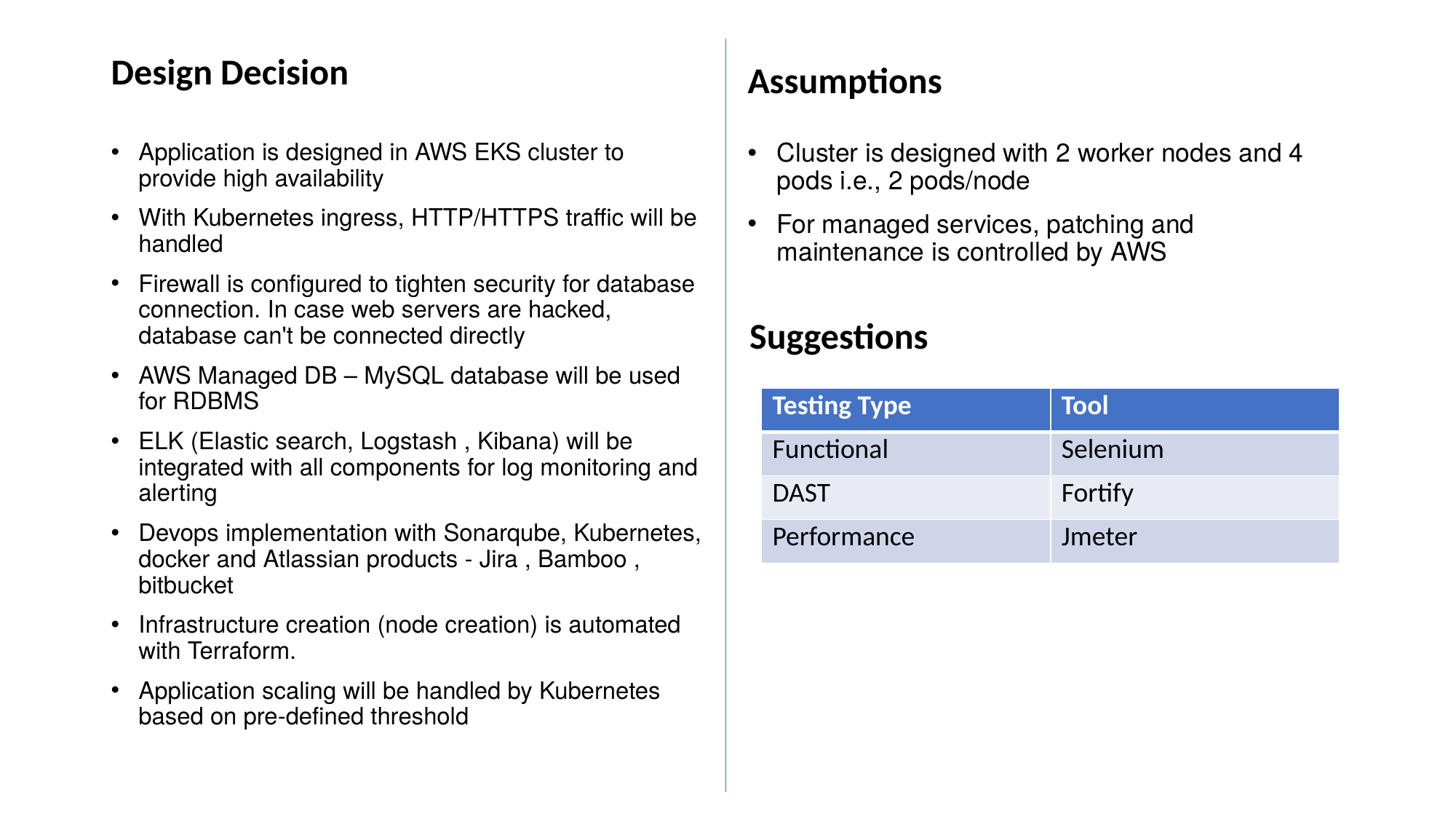

Design Decision
Assumptions
Application is designed in AWS EKS cluster to provide high availability
With Kubernetes ingress, HTTP/HTTPS traffic will be handled
Firewall is configured to tighten security for database connection. In case web servers are hacked, database can't be connected directly
AWS Managed DB – MySQL database will be used for RDBMS
ELK (Elastic search, Logstash , Kibana) will be integrated with all components for log monitoring and alerting
Devops implementation with Sonarqube, Kubernetes, docker and Atlassian products - Jira , Bamboo , bitbucket
Infrastructure creation (node creation) is automated with Terraform.
Application scaling will be handled by Kubernetes based on pre-defined threshold

Cluster is designed with 2 worker nodes and 4 pods i.e., 2 pods/node
For managed services, patching and maintenance is controlled by AWS

Suggestions

| Testing Type | Tool |
| --- | --- |
| Functional | Selenium |
| DAST | Fortify |
| Performance | Jmeter |